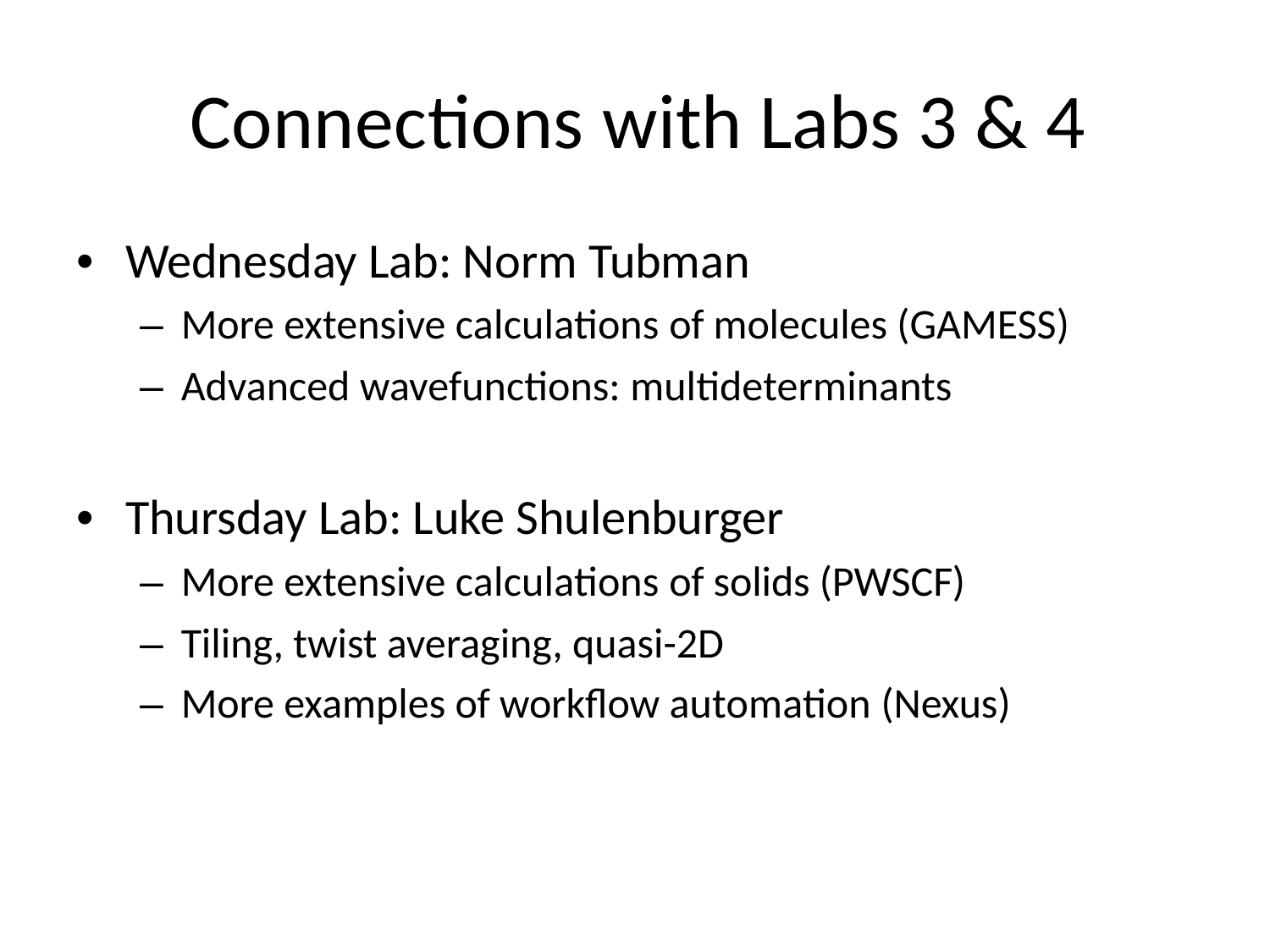

# Connections with Labs 3 & 4
• 	Wednesday Lab: Norm Tubman
–  More extensive calculations of molecules (GAMESS)
–  Advanced wavefunctions: multideterminants

• 	Thursday Lab: Luke Shulenburger
–  More extensive calculations of solids (PWSCF)
–  Tiling, twist averaging, quasi-2D
–  More examples of workﬂow automation (Nexus)